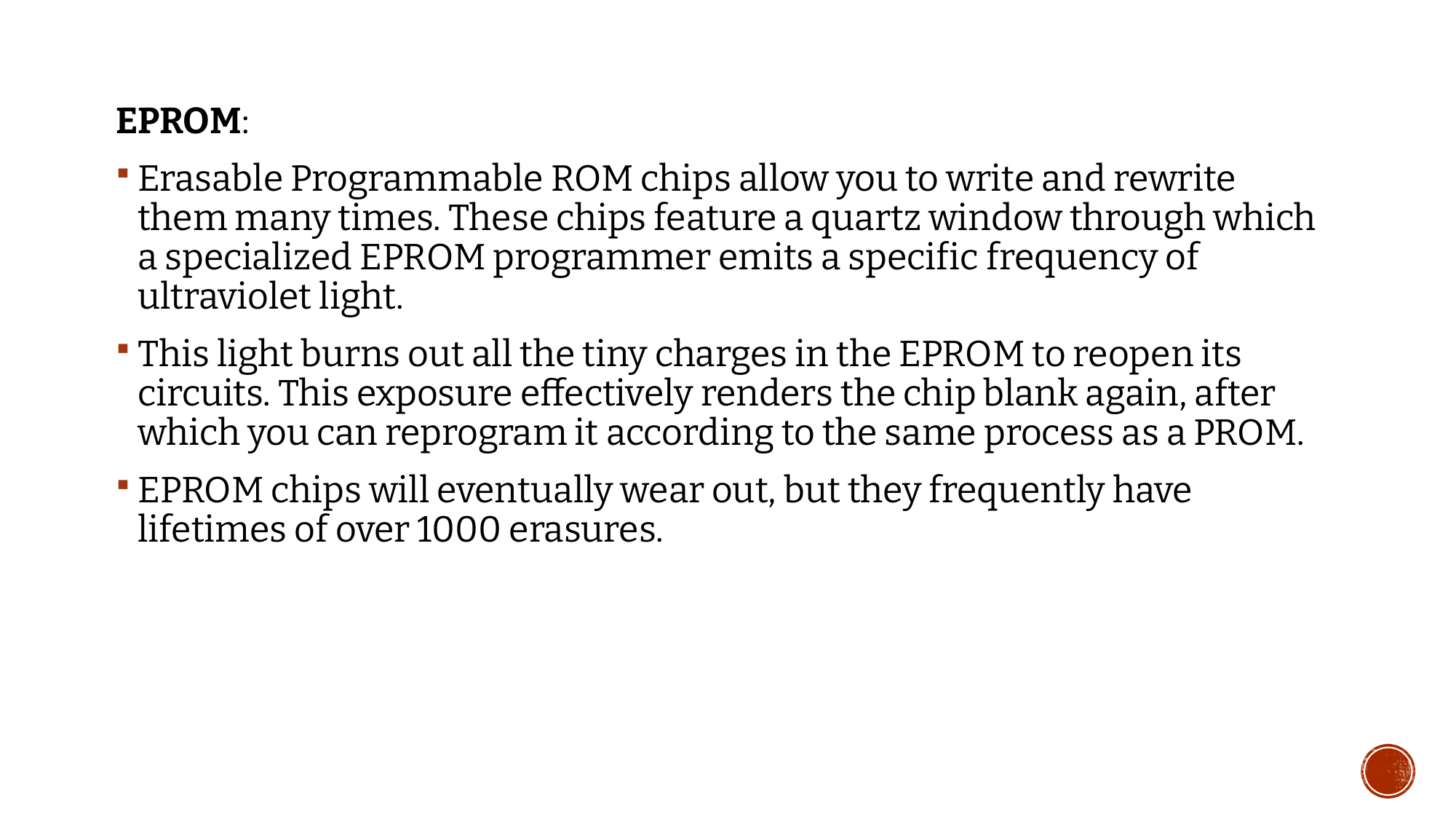

EPROM:
Erasable Programmable ROM chips allow you to write and rewrite them many times. These chips feature a quartz window through which a specialized EPROM programmer emits a specific frequency of ultraviolet light.
This light burns out all the tiny charges in the EPROM to reopen its circuits. This exposure effectively renders the chip blank again, after which you can reprogram it according to the same process as a PROM.
EPROM chips will eventually wear out, but they frequently have lifetimes of over 1000 erasures.